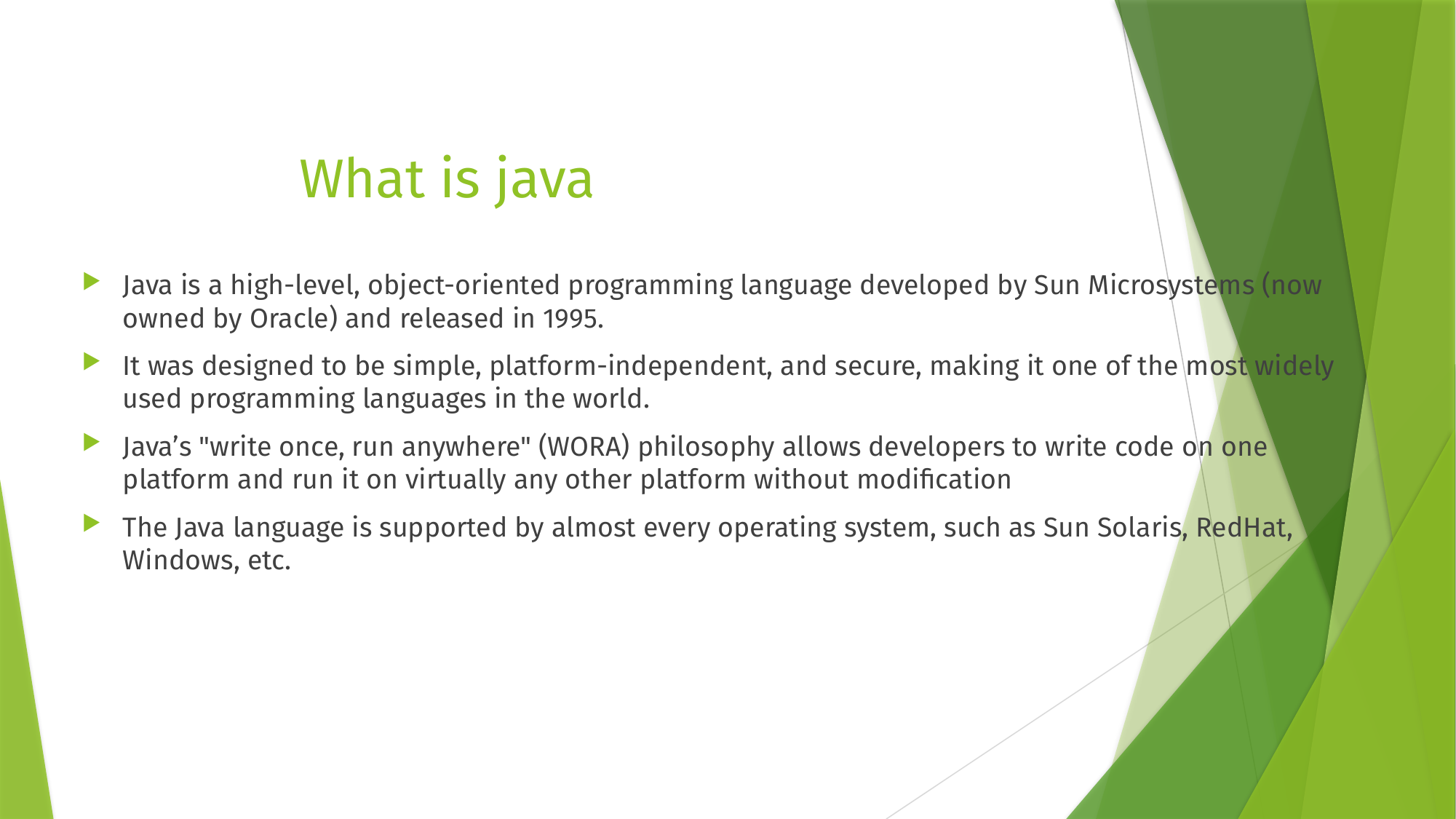

# What is java
Java is a high-level, object-oriented programming language developed by Sun Microsystems (now owned by Oracle) and released in 1995.
It was designed to be simple, platform-independent, and secure, making it one of the most widely used programming languages in the world.
Java’s "write once, run anywhere" (WORA) philosophy allows developers to write code on one platform and run it on virtually any other platform without modification
The Java language is supported by almost every operating system, such as Sun Solaris, RedHat, Windows, etc.